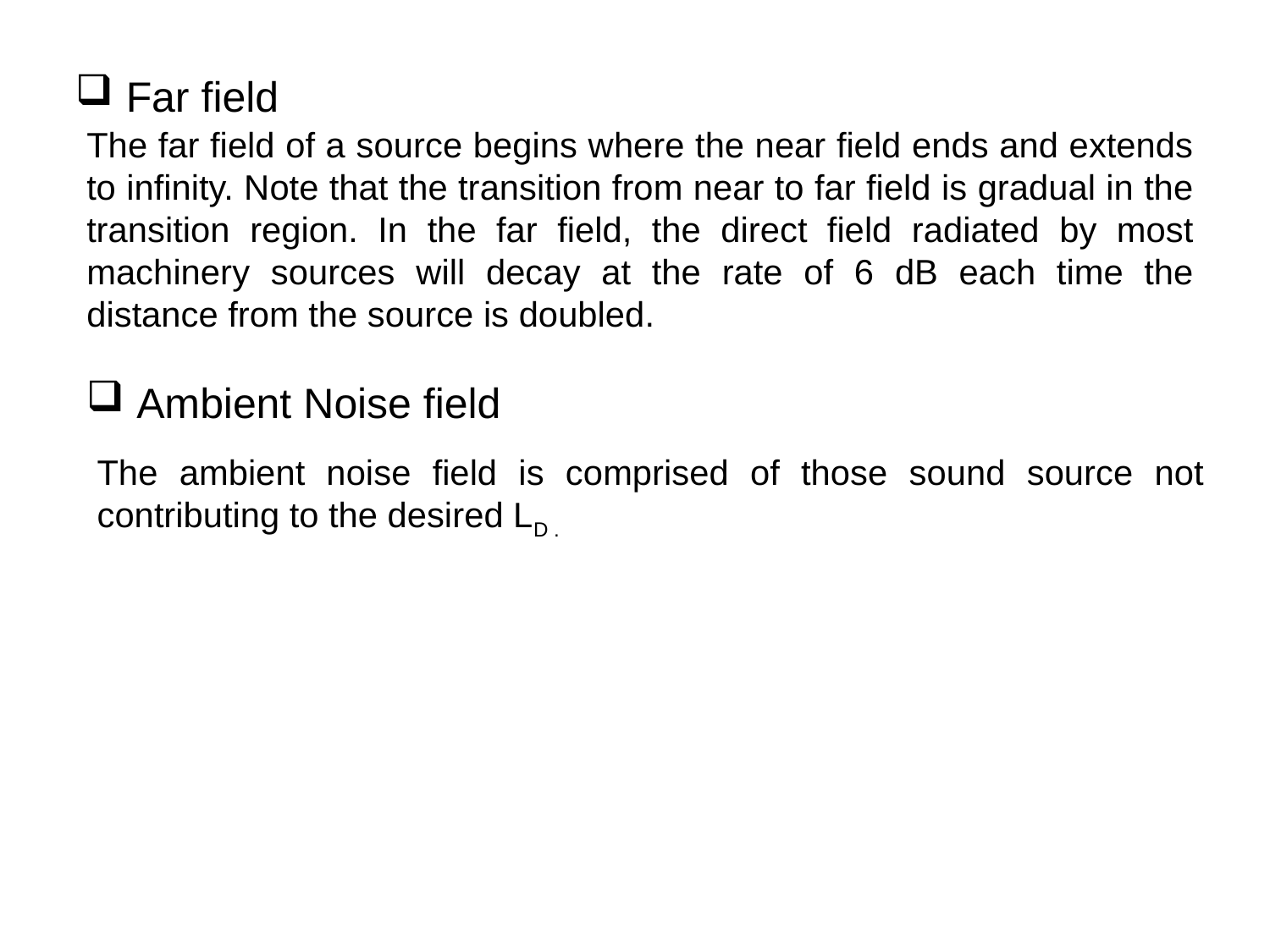

Far field
The far field of a source begins where the near field ends and extends to infinity. Note that the transition from near to far field is gradual in the transition region. In the far field, the direct field radiated by most machinery sources will decay at the rate of 6 dB each time the distance from the source is doubled.
 Ambient Noise field
The ambient noise field is comprised of those sound source not contributing to the desired LD .